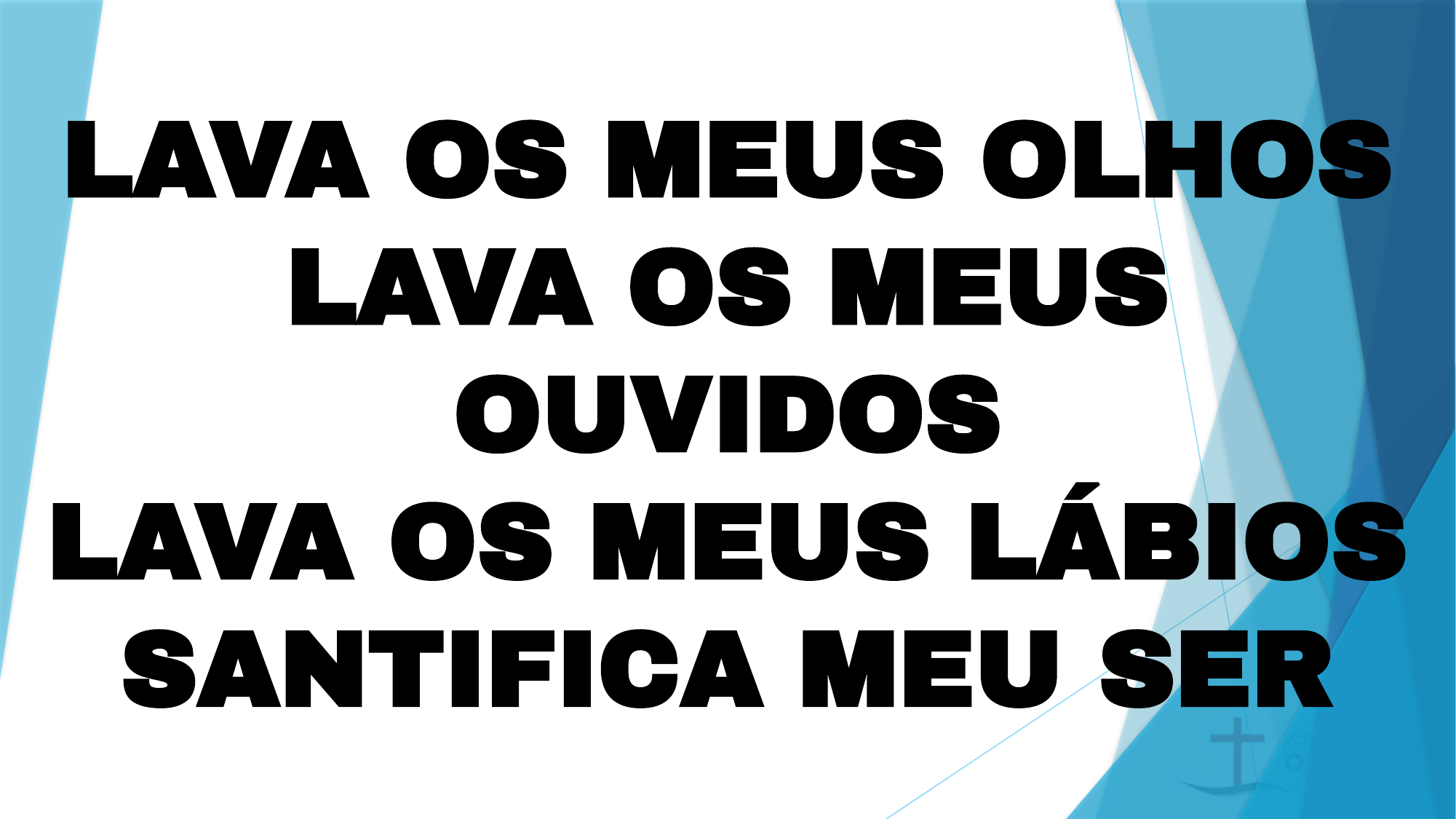

# LAVA OS MEUS OLHOS LAVA OS MEUS OUVIDOS LAVA OS MEUS LÁBIOS SANTIFICA MEU SER